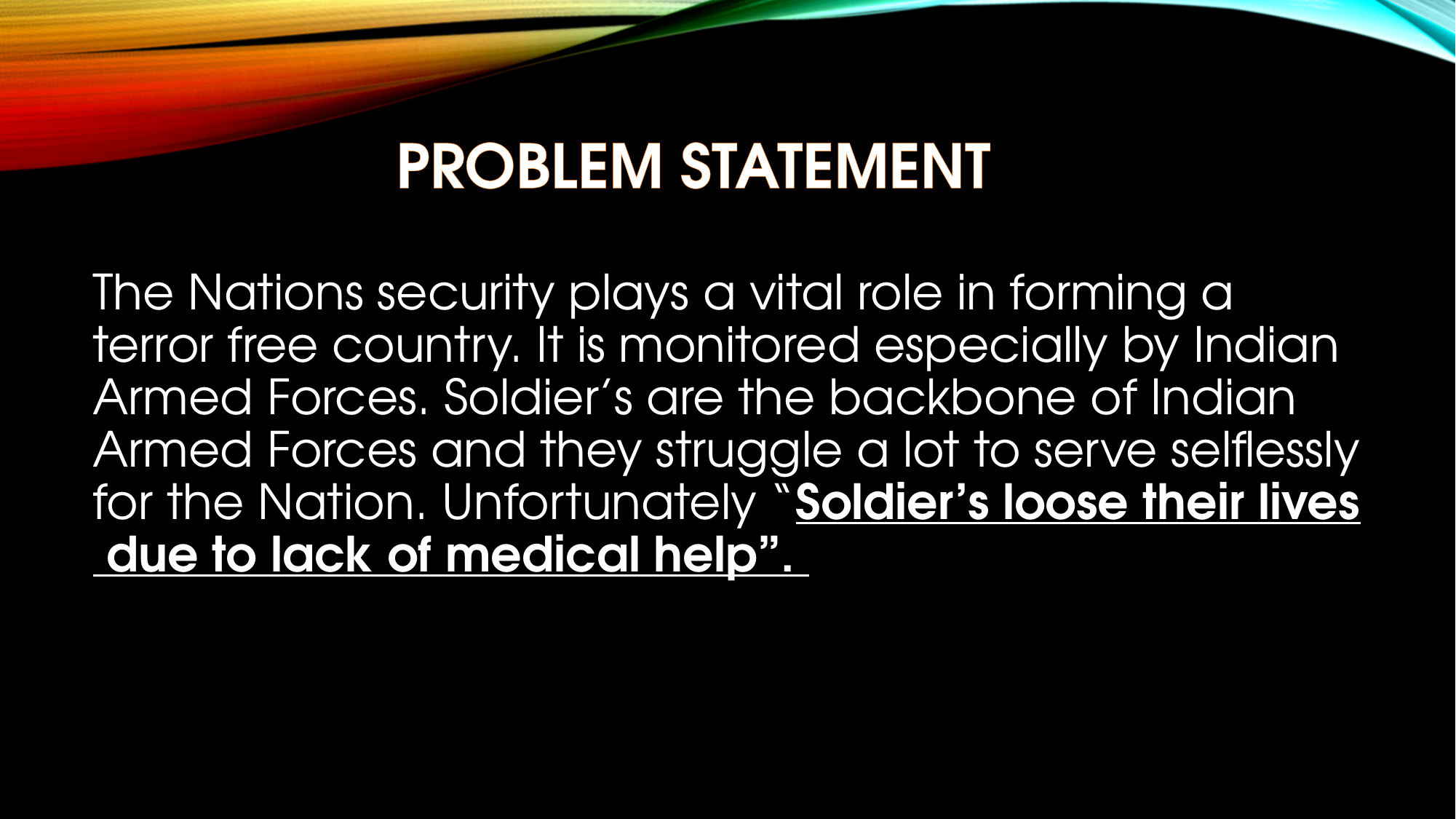

# PROBLEM STATEMENT
The Nations security plays a vital role in forming a terror free country. It is monitored especially by Indian Armed Forces. Soldier’s are the backbone of Indian Armed Forces and they struggle a lot to serve selflessly for the Nation. Unfortunately “Soldier’s loose their lives  due to lack of medical help”.